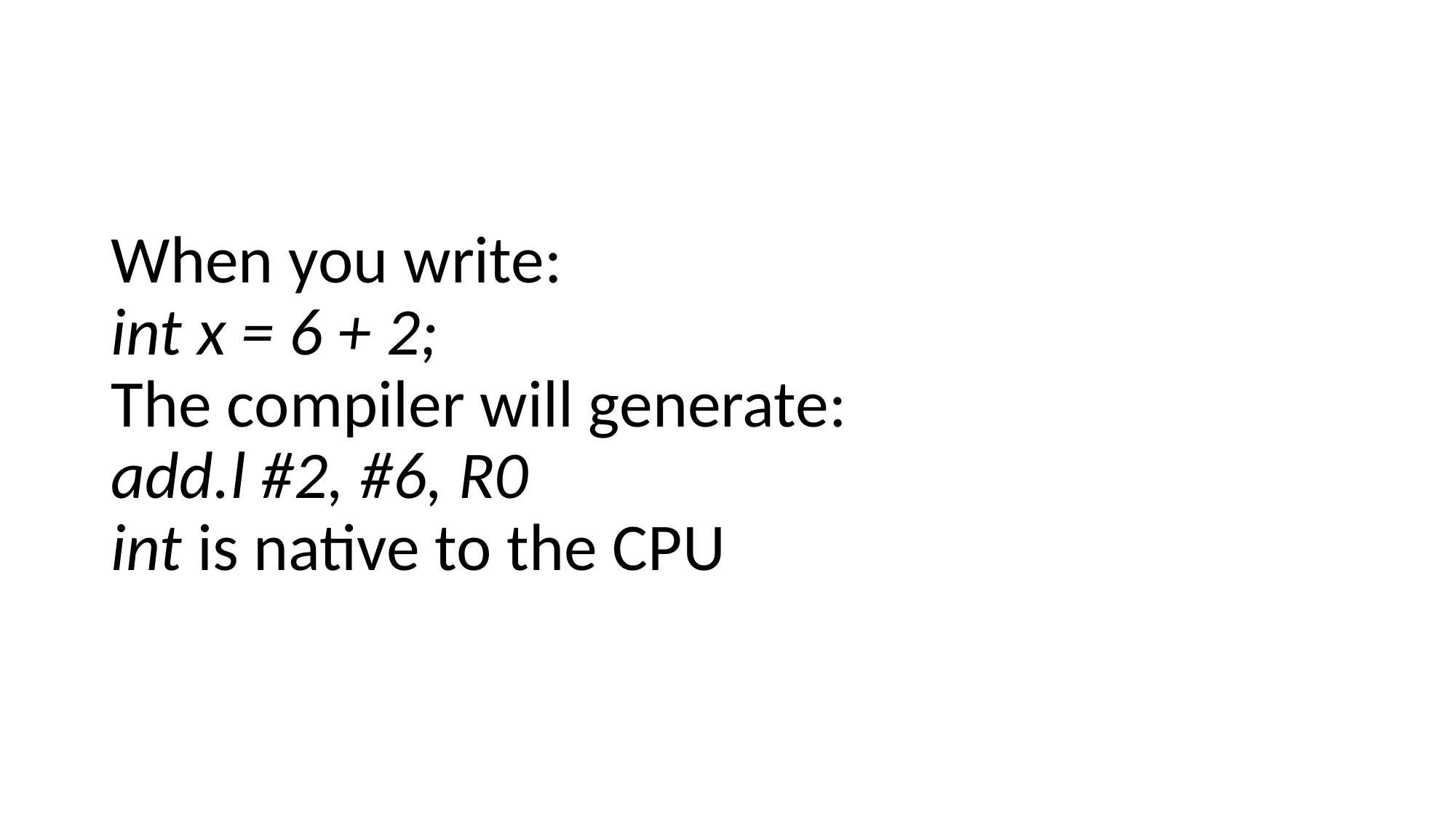

# When you write: int x = 6 + 2; The compiler will generate: add.l #2, #6, R0 int is native to the CPU